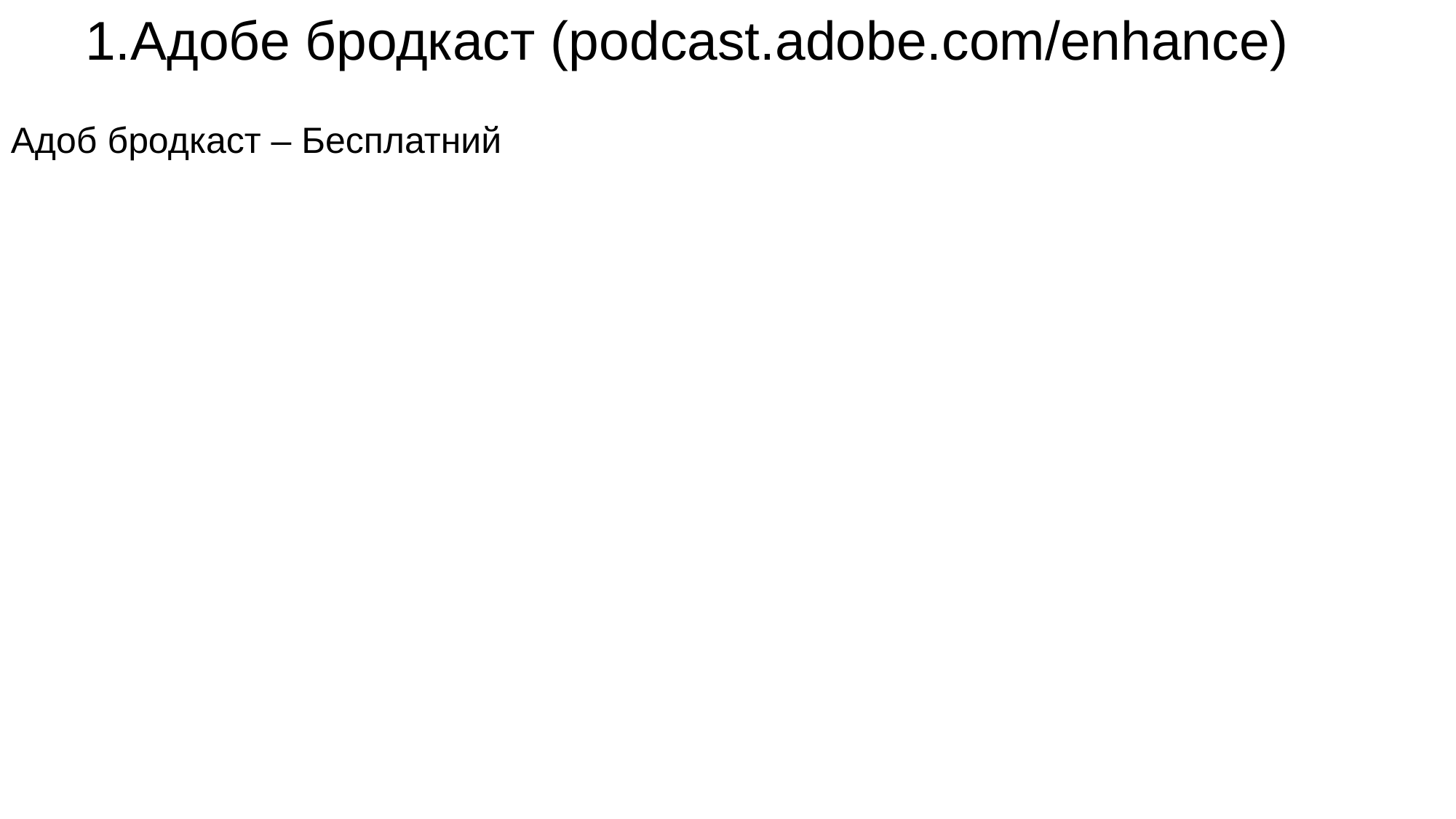

Адобе бродкаст (podcast.adobe.com/enhance)
Адоб бродкаст – Бесплатний